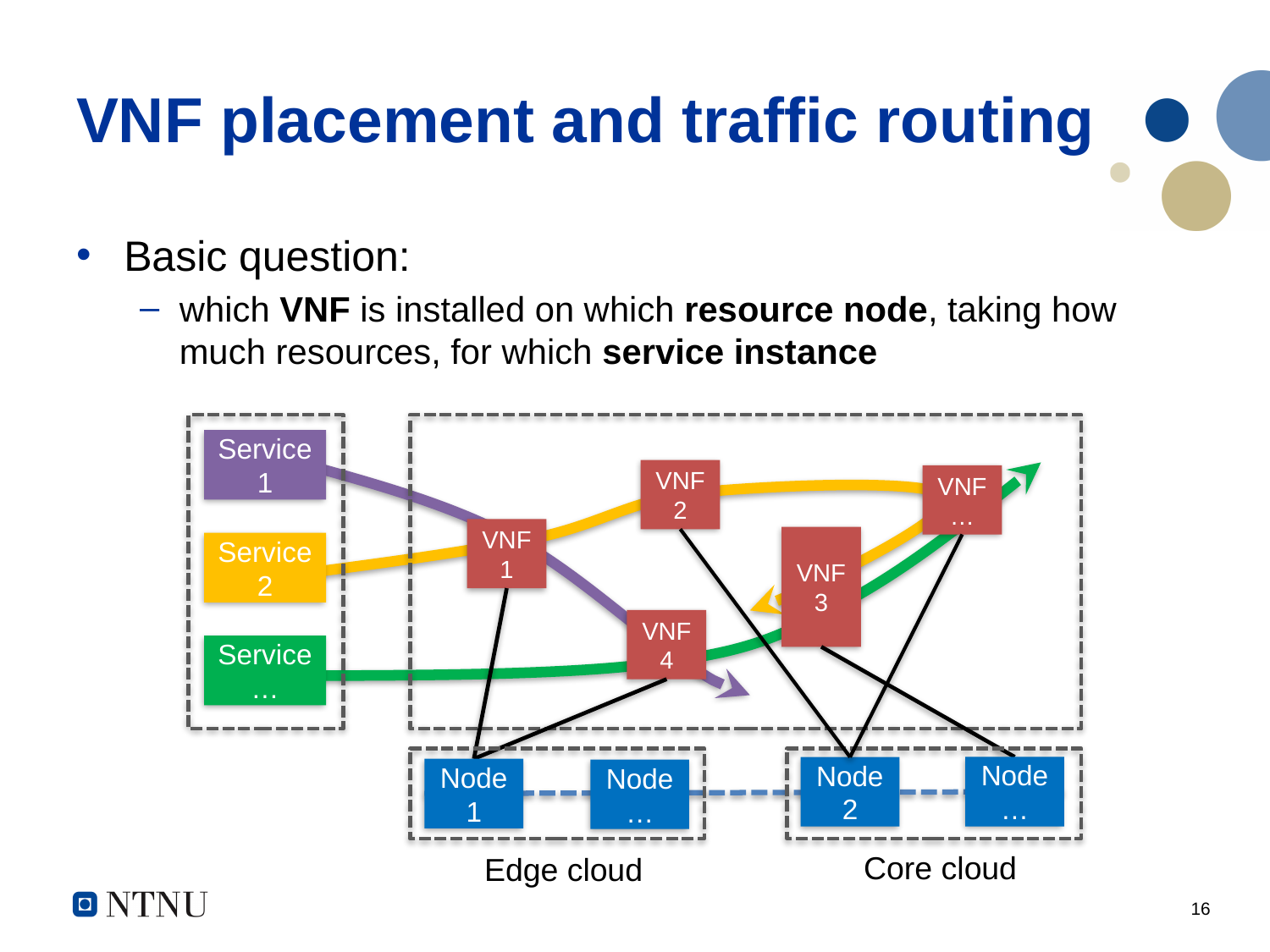

# VNF placement and traffic routing
Basic question:
which VNF is installed on which resource node, taking how much resources, for which service instance

Service 1
VNF 2

VNF …
VNF 1
VNF 3
Service 2
VNF 4
Service …

Node 1
Node …

Node …
Node 2
Core cloud
Edge cloud